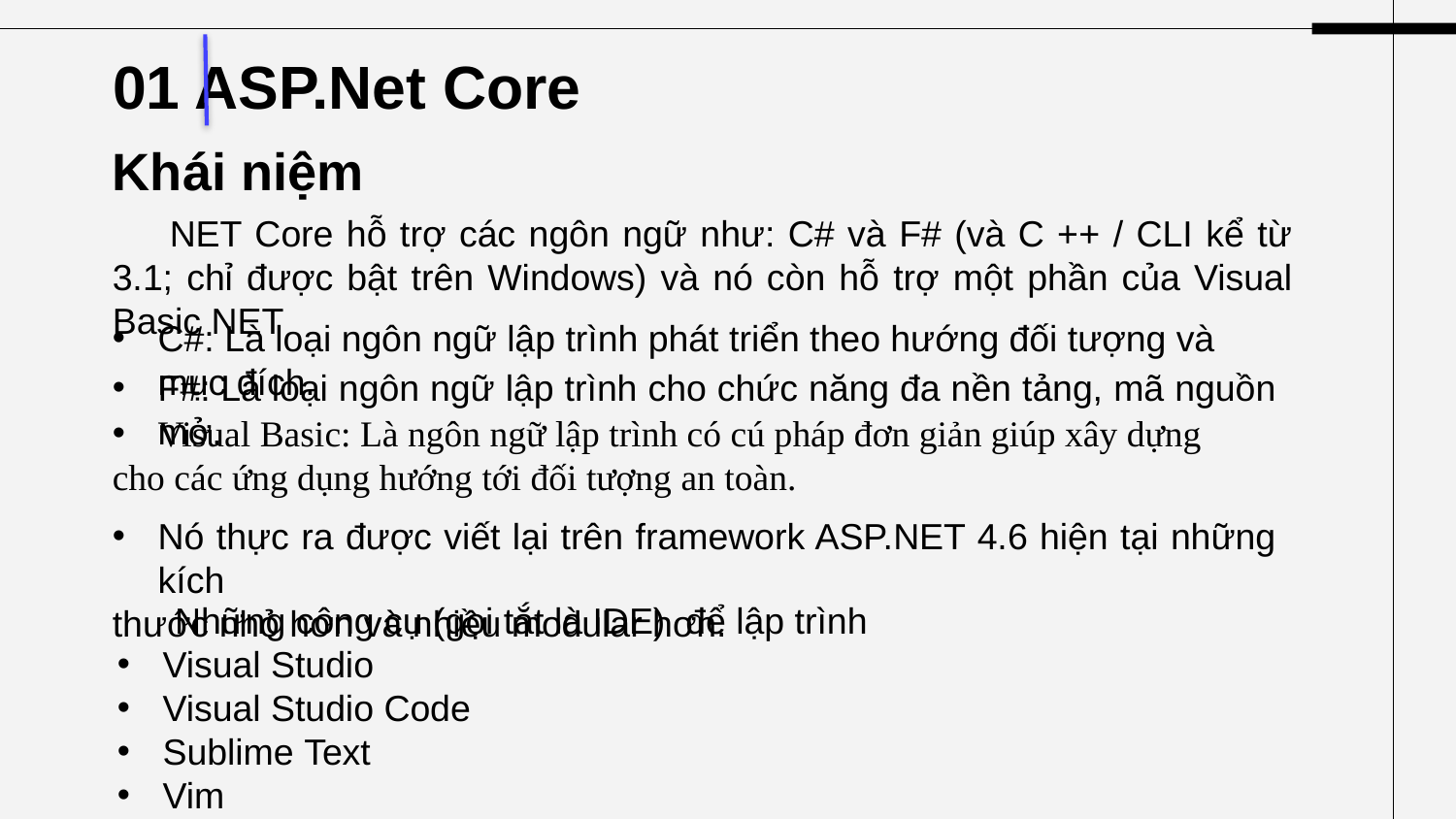

# 01 ASP.Net Core
Khái niệm
NET Core hỗ trợ các ngôn ngữ như: C# và F# (và C ++ / CLI kể từ 3.1; chỉ được bật trên Windows) và nó còn hỗ trợ một phần của Visual Basic NET
C#: Là loại ngôn ngữ lập trình phát triển theo hướng đối tượng và mục đích.
F#: Là loại ngôn ngữ lập trình cho chức năng đa nền tảng, mã nguồn mở.
Visual Basic: Là ngôn ngữ lập trình có cú pháp đơn giản giúp xây dựng
cho các ứng dụng hướng tới đối tượng an toàn.
Nó thực ra được viết lại trên framework ASP.NET 4.6 hiện tại những kích
thước nhỏ hơn và nhiều modular hơn.
Những công cụ (gọi tắt là IDE)  để lập trình
Visual Studio
Visual Studio Code
Sublime Text
Vim